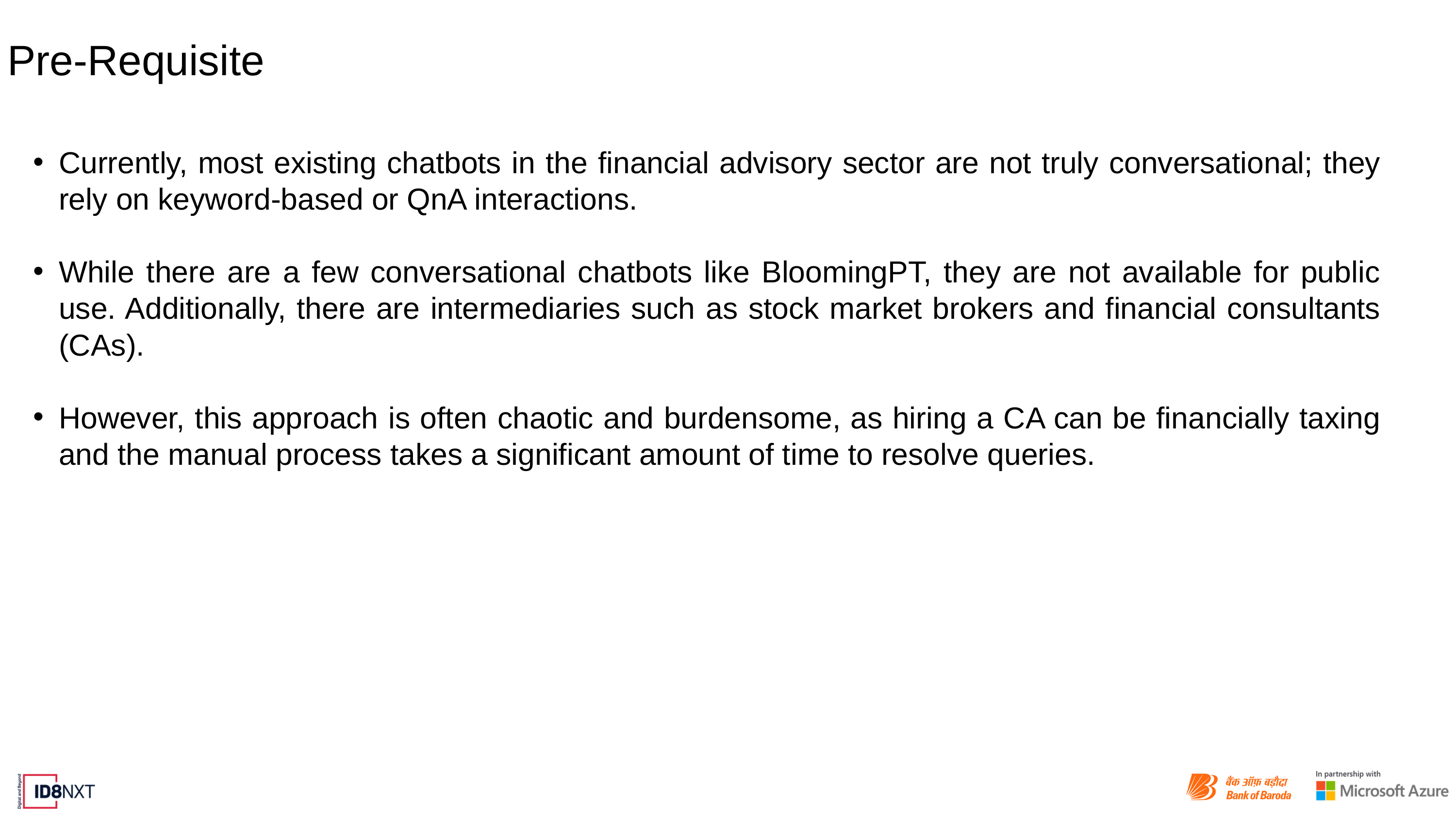

Pre-Requisite
Currently, most existing chatbots in the financial advisory sector are not truly conversational; they rely on keyword-based or QnA interactions.

While there are a few conversational chatbots like BloomingPT, they are not available for public use. Additionally, there are intermediaries such as stock market brokers and financial consultants (CAs).

However, this approach is often chaotic and burdensome, as hiring a CA can be financially taxing and the manual process takes a significant amount of time to resolve queries.